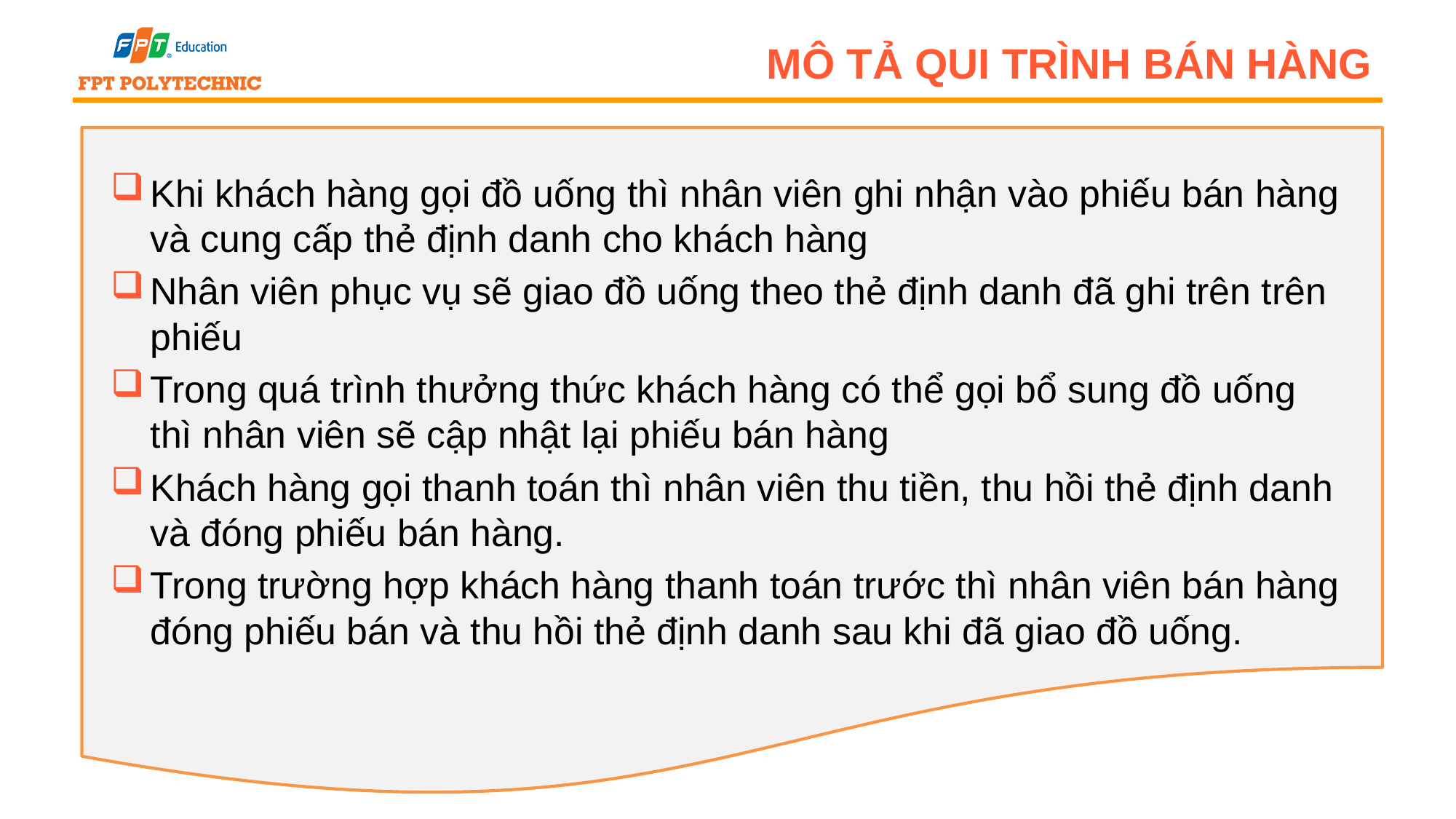

# Mô tả qui trình bán hàng

Khi khách hàng gọi đồ uống thì nhân viên ghi nhận vào phiếu bán hàng và cung cấp thẻ định danh cho khách hàng
Nhân viên phục vụ sẽ giao đồ uống theo thẻ định danh đã ghi trên trên phiếu
Trong quá trình thưởng thức khách hàng có thể gọi bổ sung đồ uống thì nhân viên sẽ cập nhật lại phiếu bán hàng
Khách hàng gọi thanh toán thì nhân viên thu tiền, thu hồi thẻ định danh và đóng phiếu bán hàng.
Trong trường hợp khách hàng thanh toán trước thì nhân viên bán hàng đóng phiếu bán và thu hồi thẻ định danh sau khi đã giao đồ uống.